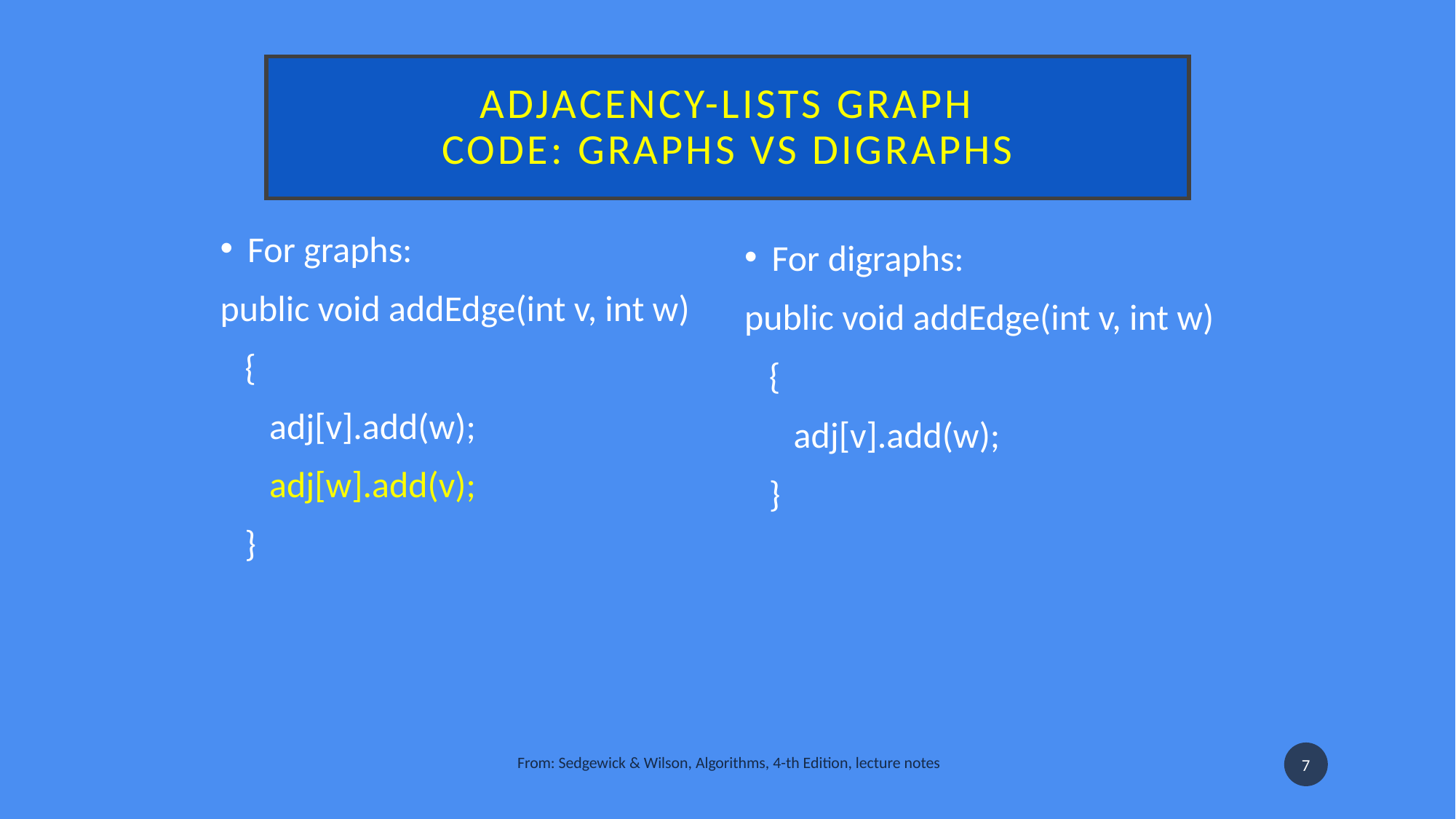

# Adjacency-lists graph code: graphs vs digraphs
For graphs:
public void addEdge(int v, int w)
   {
      adj[v].add(w);
      adj[w].add(v);
   }

For digraphs:
public void addEdge(int v, int w)
   {
      adj[v].add(w);
   }

From: Sedgewick & Wilson, Algorithms, 4-th Edition, lecture notes
7